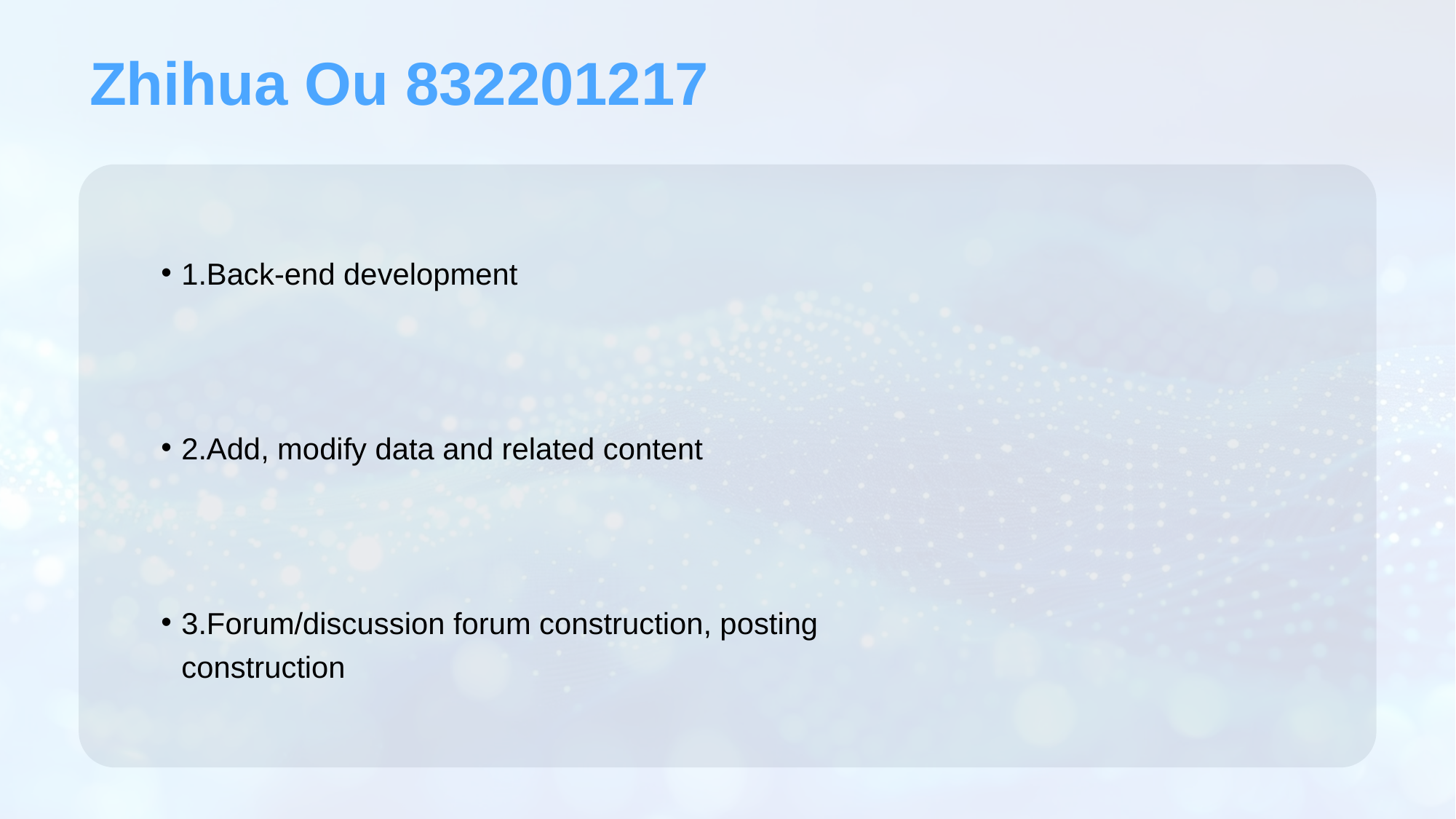

# Zhihua Ou 832201217

1.Back-end development

2.Add, modify data and related content

3.Forum/discussion forum construction, posting construction